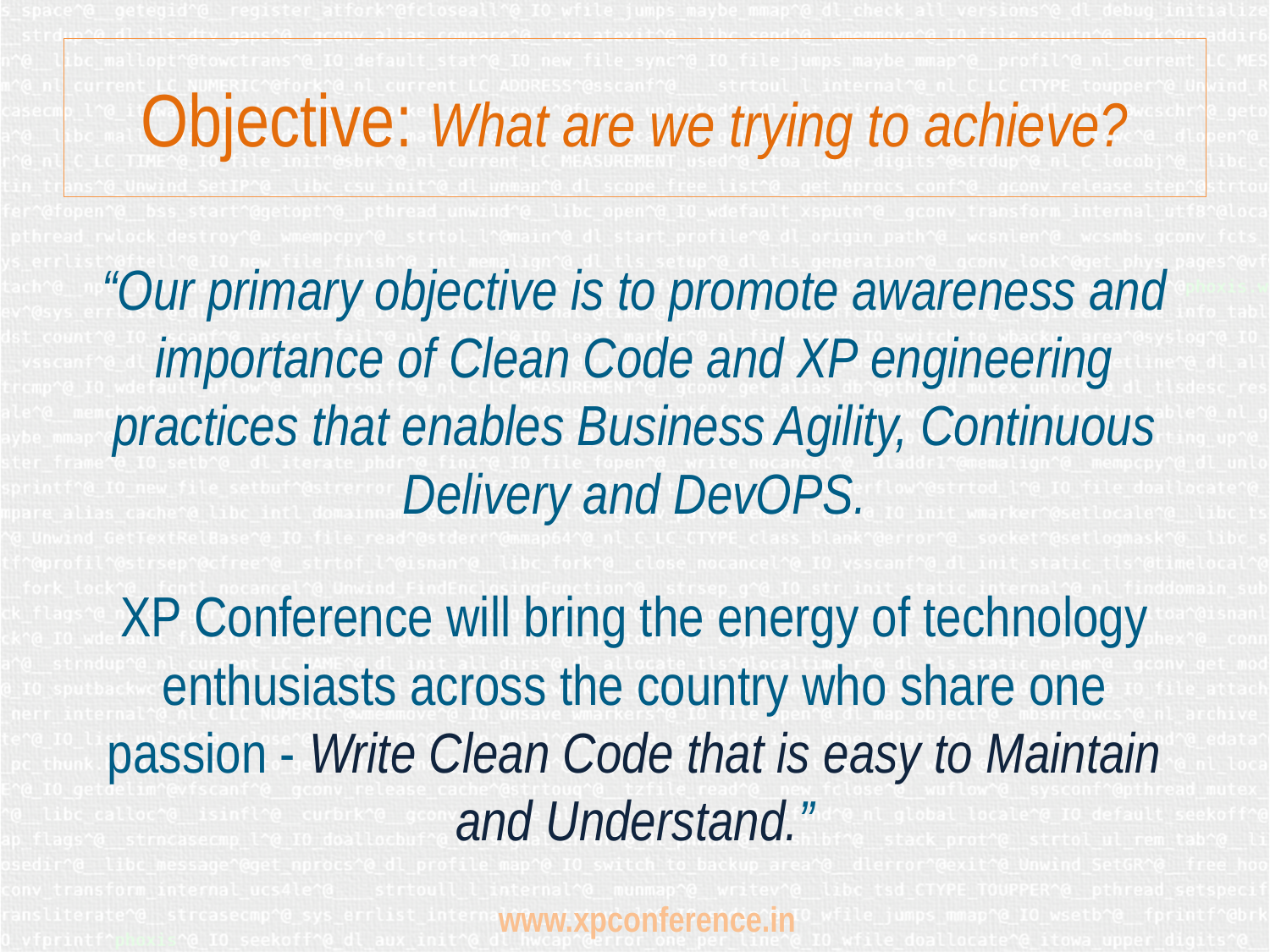

# Objective: What are we trying to achieve?
“Our primary objective is to promote awareness and importance of Clean Code and XP engineering practices that enables Business Agility, Continuous Delivery and DevOPS.

XP Conference will bring the energy of technology enthusiasts across the country who share one passion - Write Clean Code that is easy to Maintain and Understand.”

www.xpconference.in